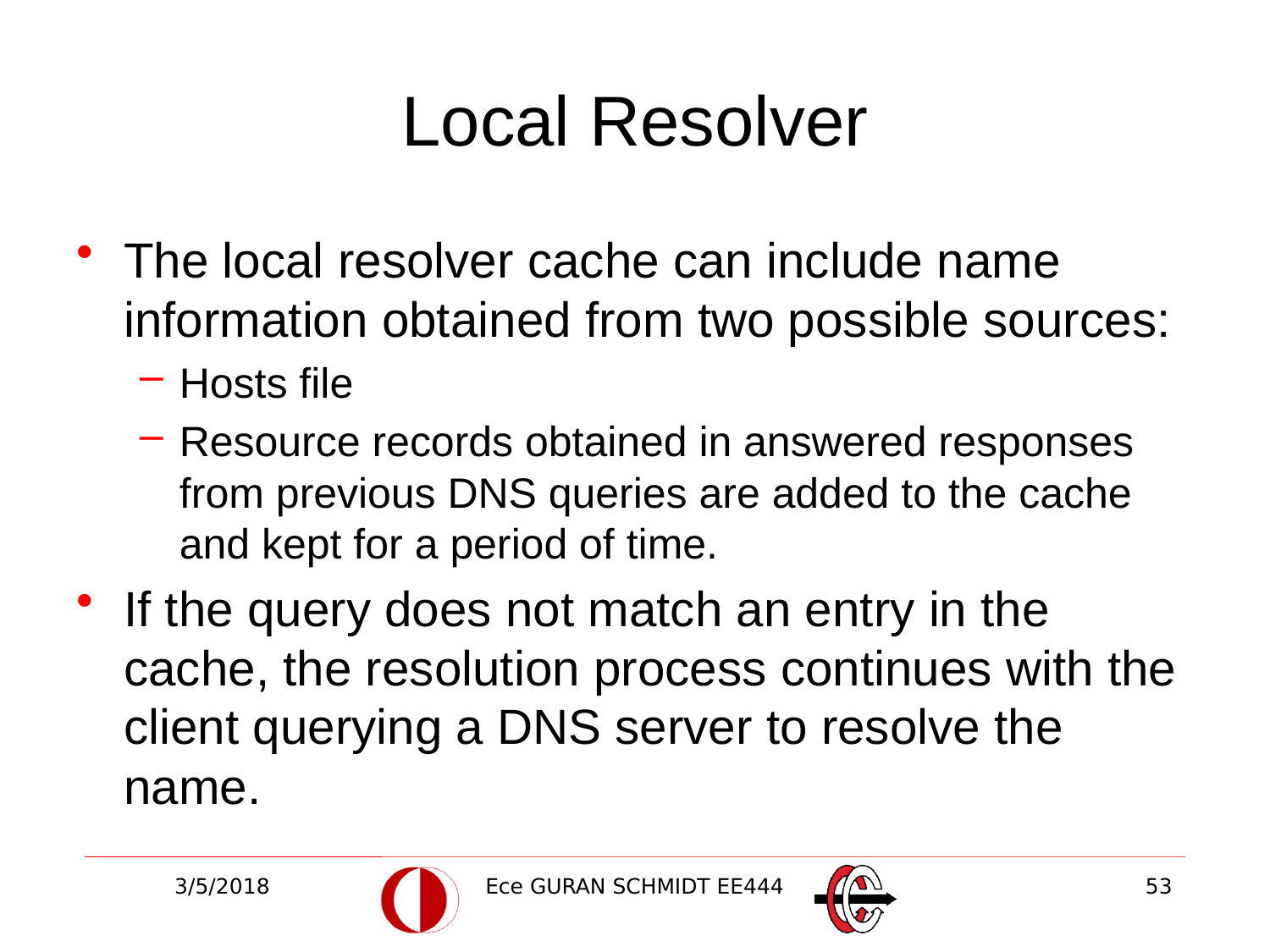

# Local Resolver
The local resolver cache can include name information obtained from two possible sources:
Hosts file
Resource records obtained in answered responses from previous DNS queries are added to the cache and kept for a period of time.
If the query does not match an entry in the cache, the resolution process continues with the client querying a DNS server to resolve the name.

3/5/2018
Ece GURAN SCHMIDT EE444
53